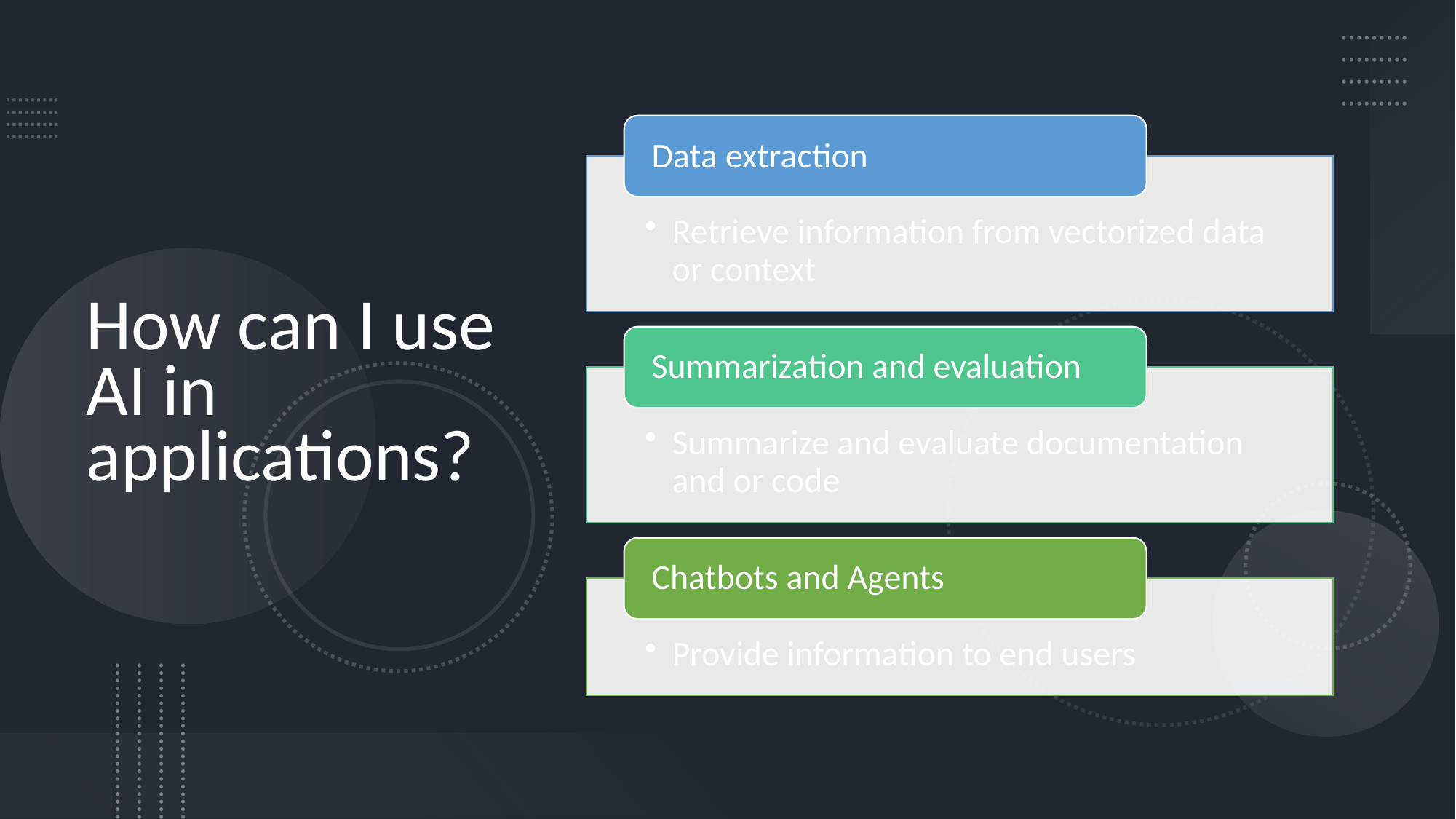

# How can I use AI in applications?
Retrieve information from vectorized data or context
Data extraction
Summarize and evaluate documentation and or code
Summarization and evaluation
Provide information to end users
Chatbots and Agents